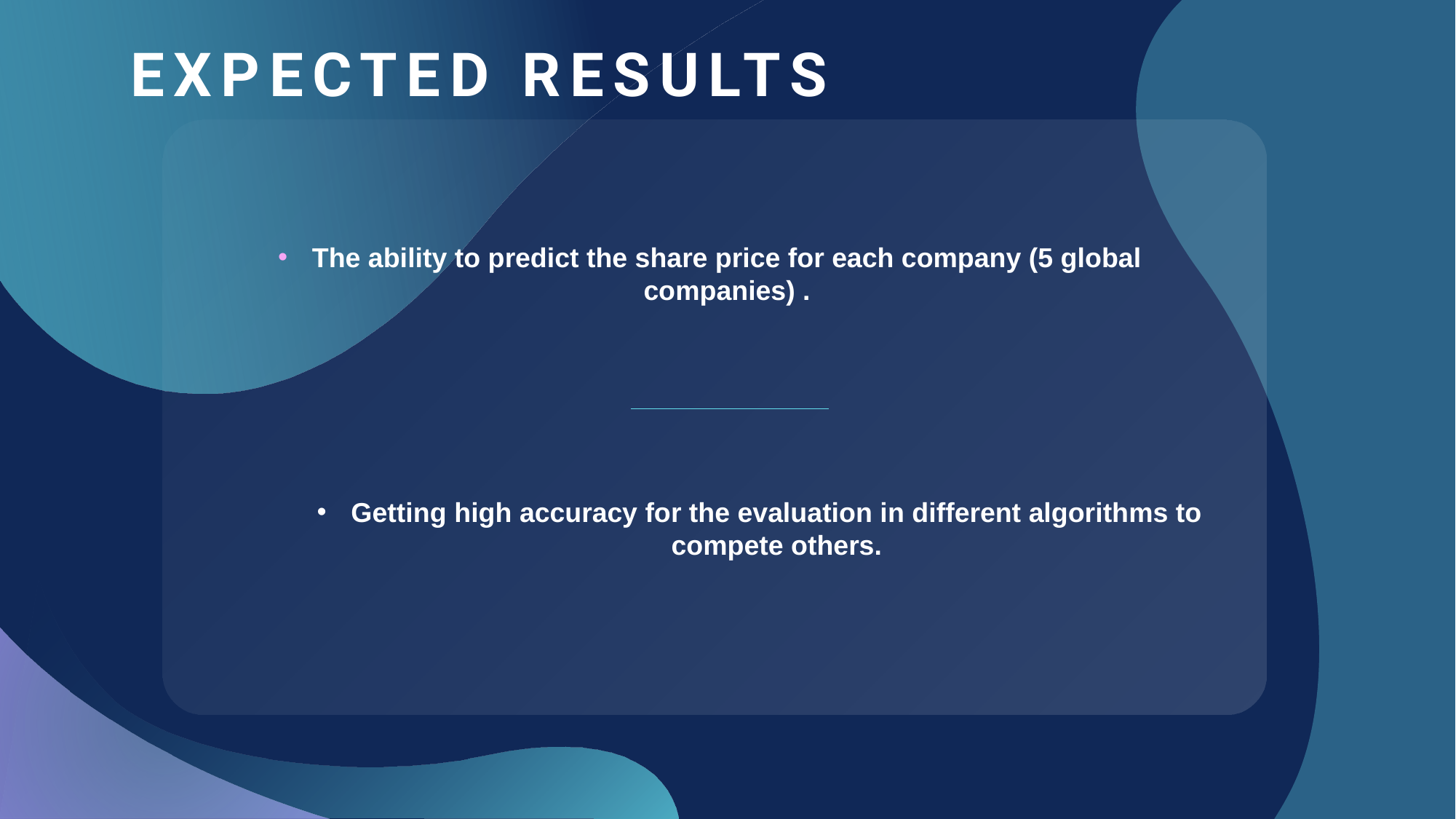

# expected results
The ability to predict the share price for each company (5 global companies) .
Getting high accuracy for the evaluation in different algorithms to compete others.